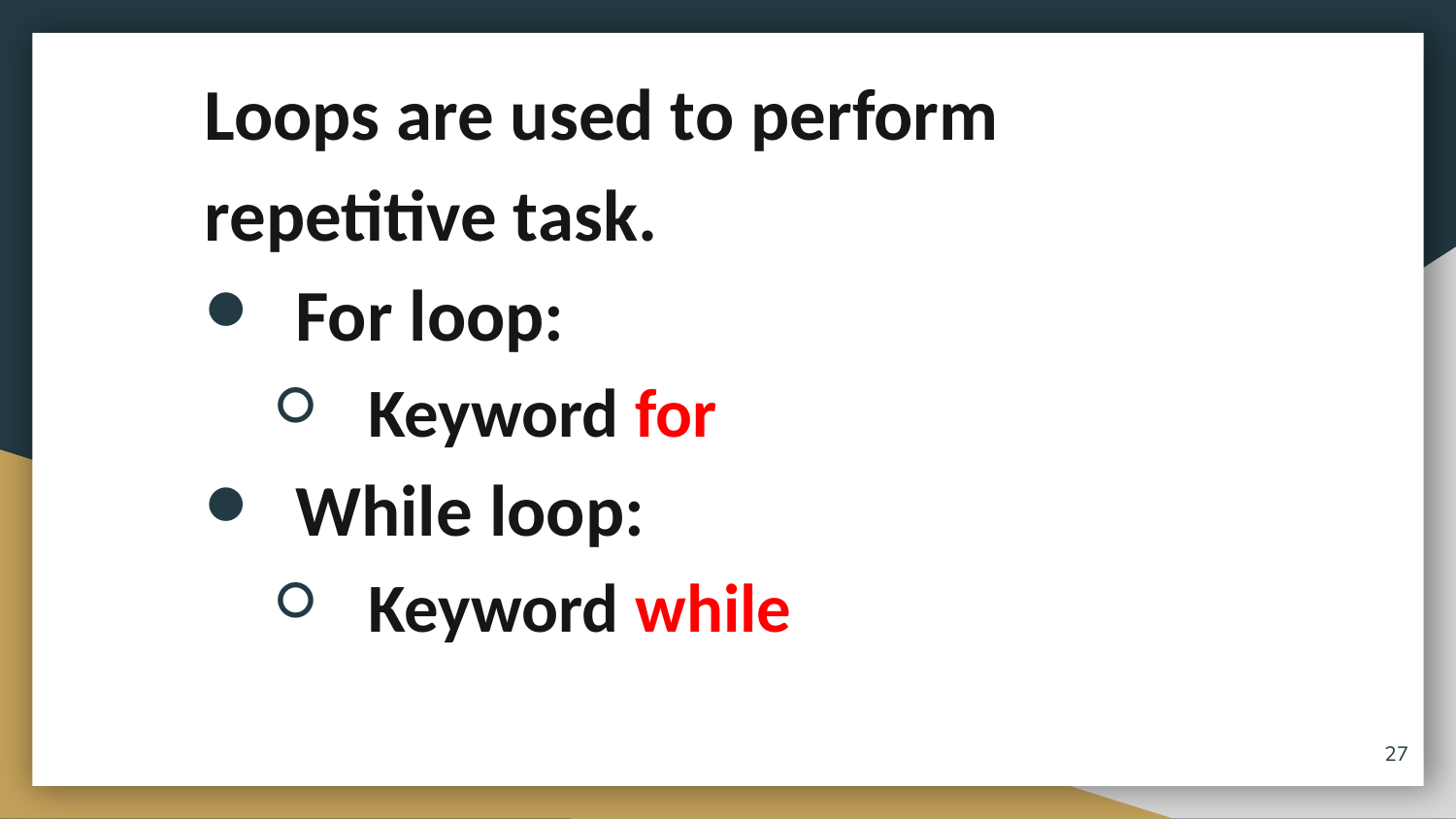

Loops are used to perform repetitive task.
For loop:
Keyword for
While loop:
Keyword while
27